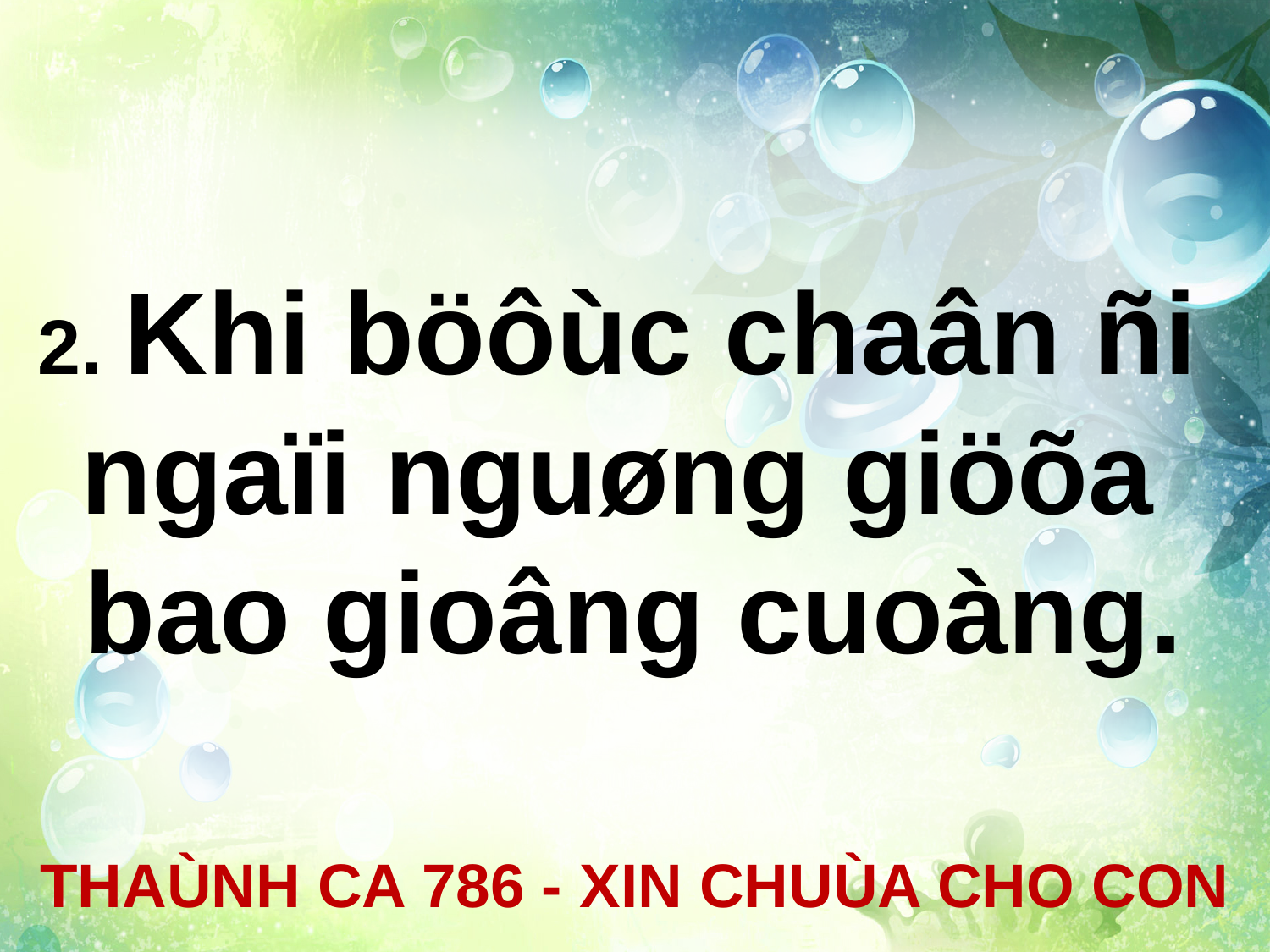

2. Khi böôùc chaân ñi
ngaïi nguøng giöõa
bao gioâng cuoàng.
THAÙNH CA 786 - XIN CHUÙA CHO CON